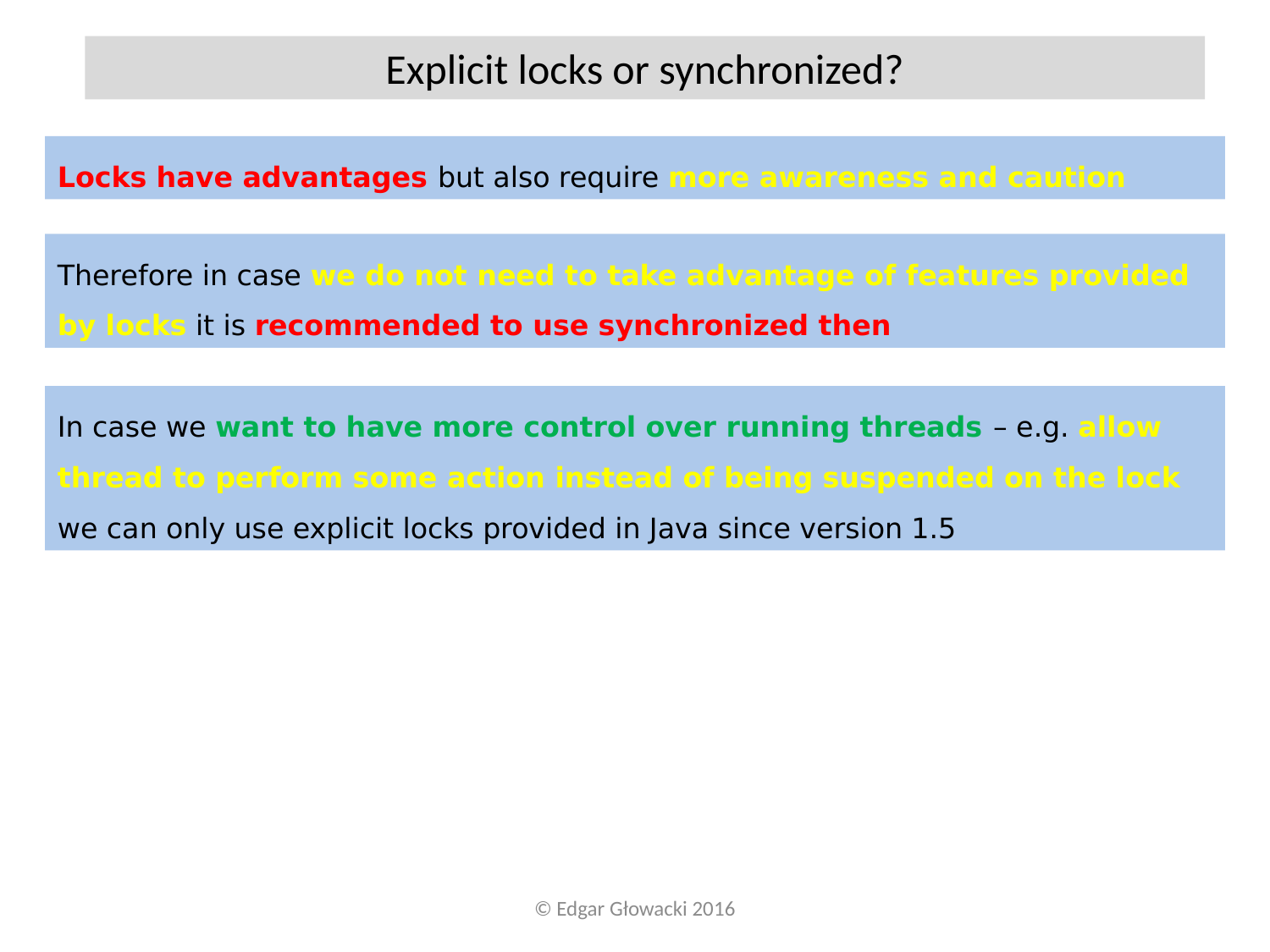

Explicit locks or synchronized?
Locks have advantages but also require more awareness and caution
Therefore in case we do not need to take advantage of features provided by locks it is recommended to use synchronized then
In case we want to have more control over running threads – e.g. allow thread to perform some action instead of being suspended on the lock we can only use explicit locks provided in Java since version 1.5
© Edgar Głowacki 2016